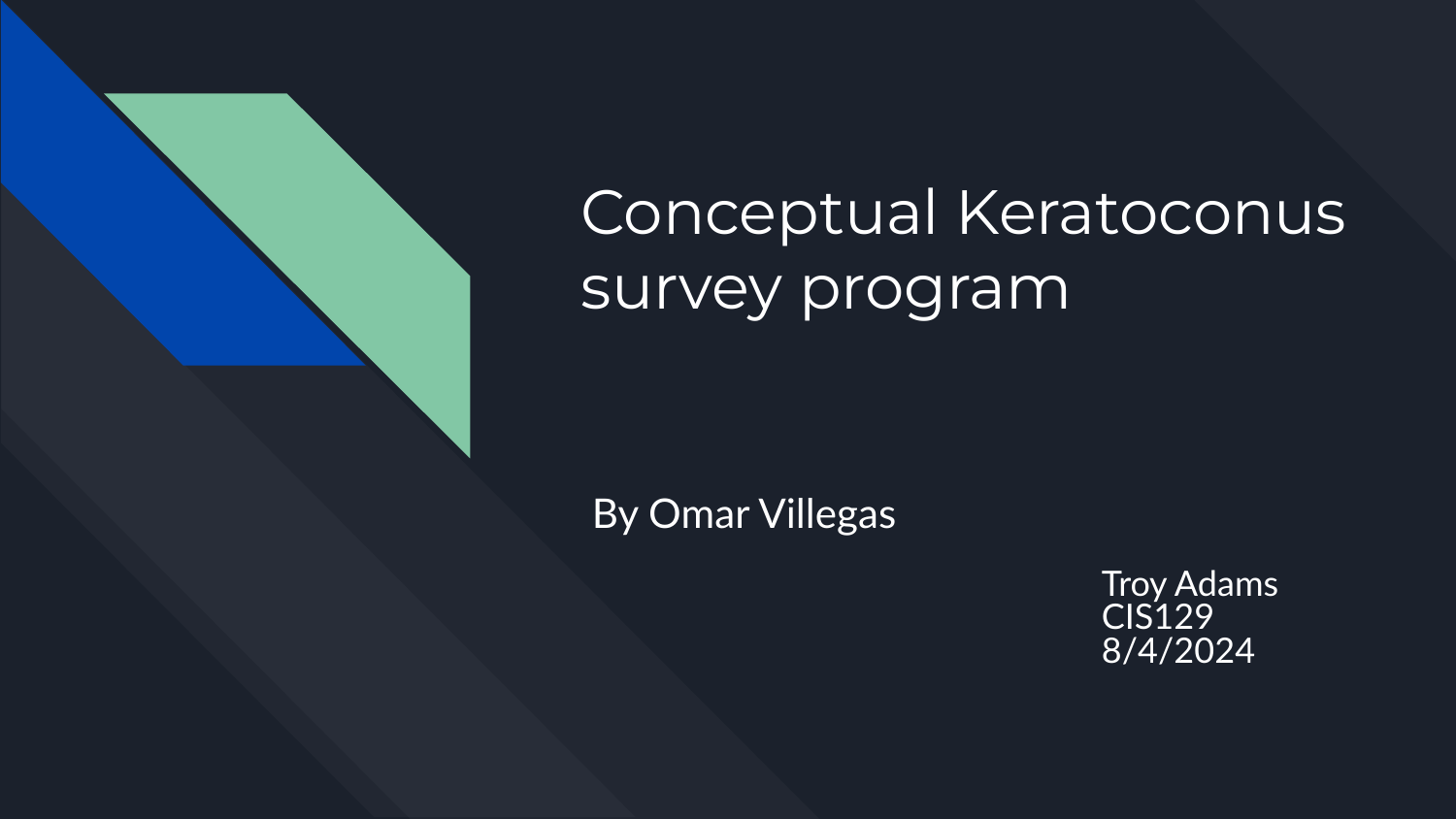

# Conceptual Keratoconus survey program
By Omar Villegas

Troy Adams
CIS129
8/4/2024